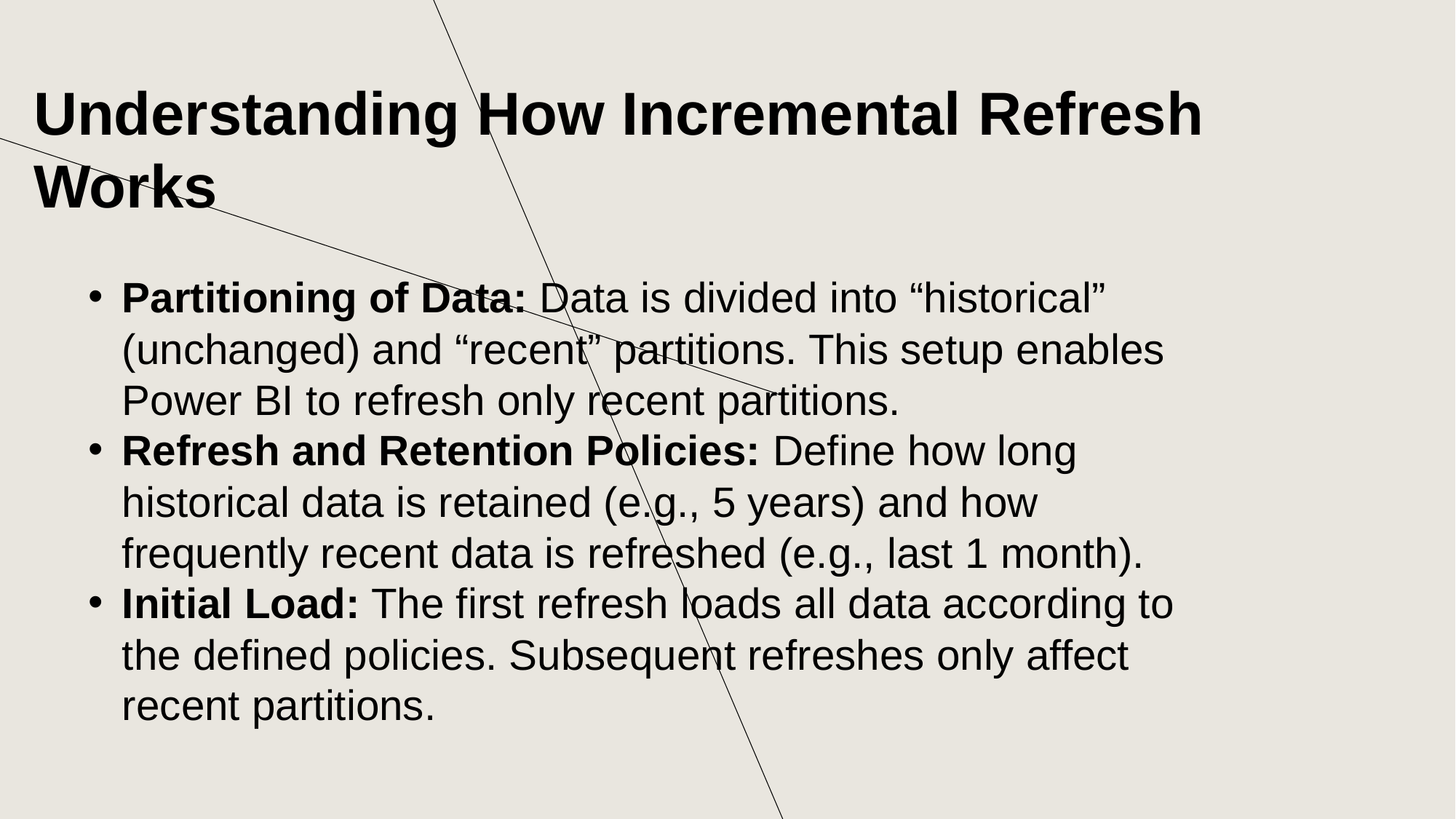

Understanding How Incremental Refresh Works

Partitioning of Data: Data is divided into “historical” (unchanged) and “recent” partitions. This setup enables Power BI to refresh only recent partitions.
Refresh and Retention Policies: Define how long historical data is retained (e.g., 5 years) and how frequently recent data is refreshed (e.g., last 1 month).
Initial Load: The first refresh loads all data according to the defined policies. Subsequent refreshes only affect recent partitions.